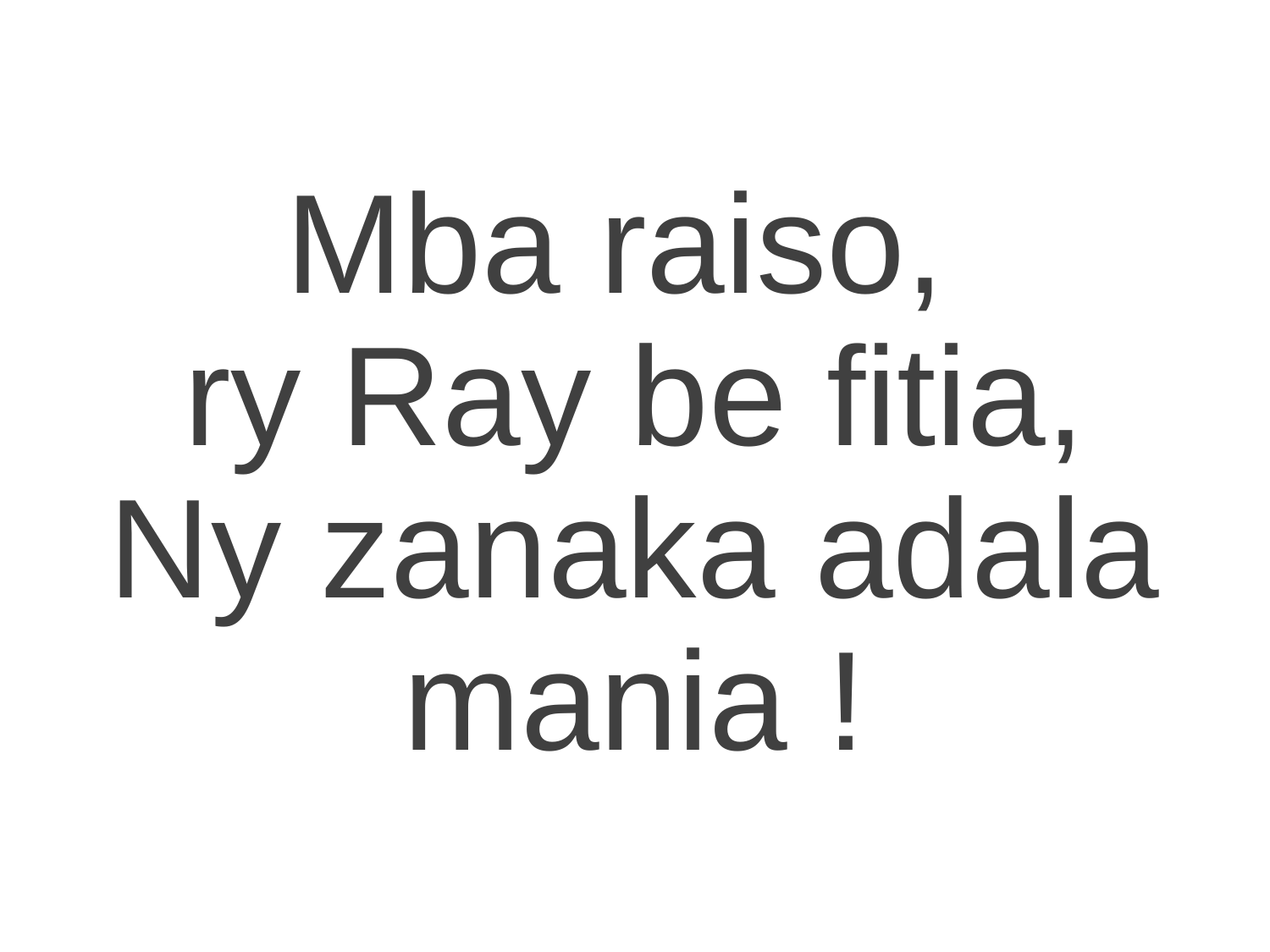

Mba raiso,
ry Ray be fitia,
Ny zanaka adala mania !